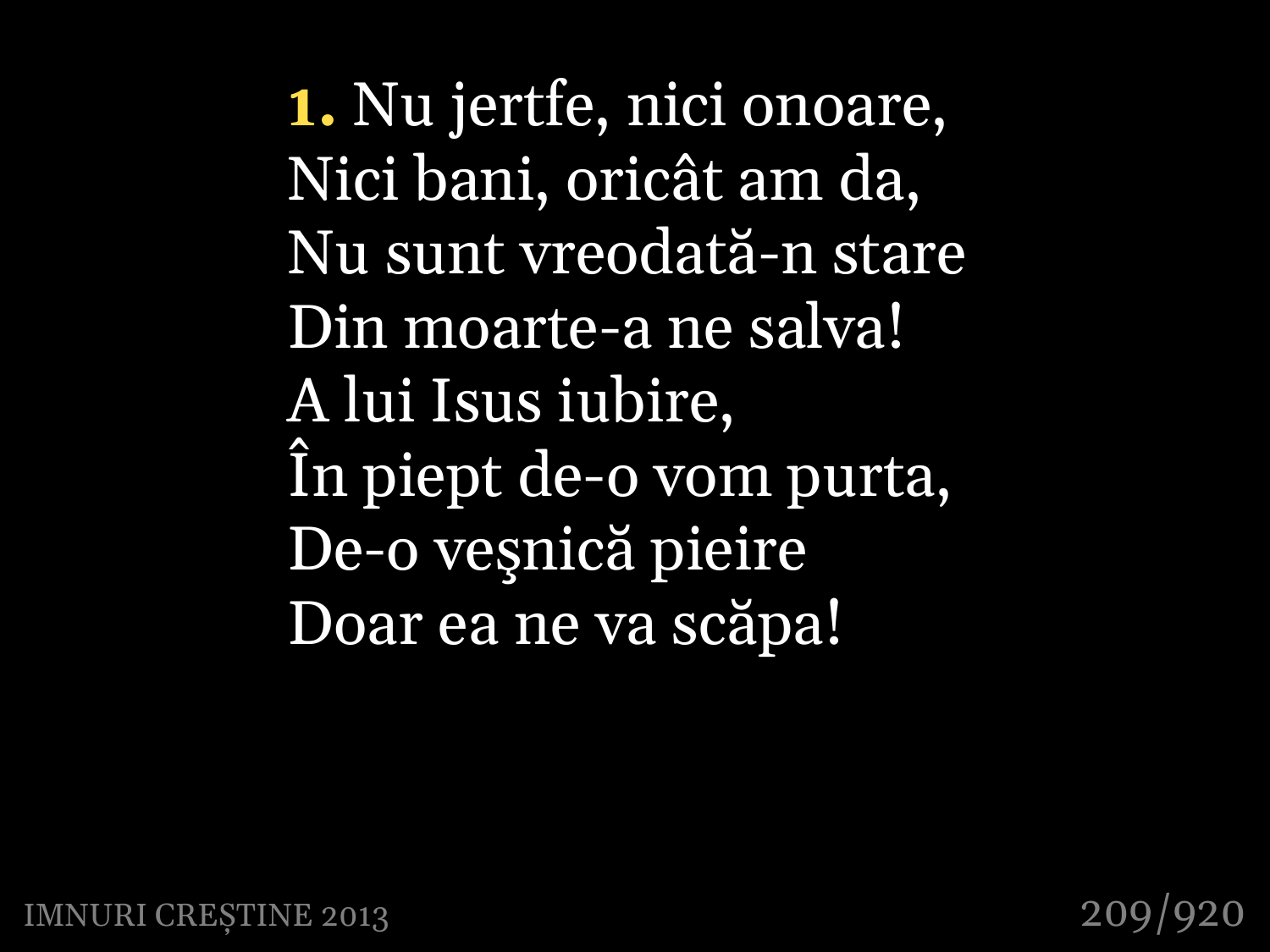

1. Nu jertfe, nici onoare,
Nici bani, oricât am da,
Nu sunt vreodată-n stare
Din moarte-a ne salva!
A lui Isus iubire,
În piept de-o vom purta,
De-o veşnică pieire
Doar ea ne va scăpa!
209/920
IMNURI CREȘTINE 2013